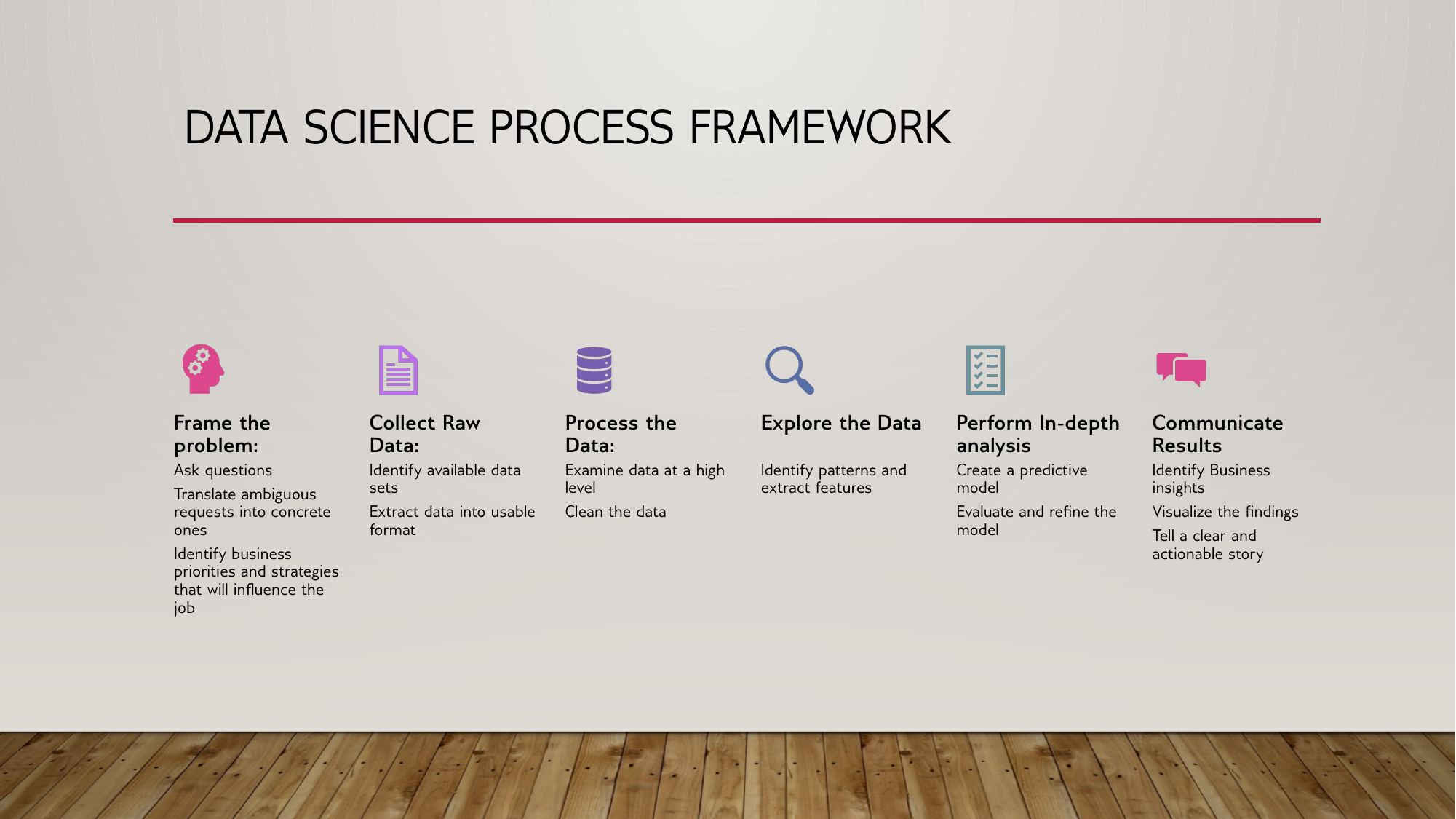

# Data Science Process Framework
Frame the problem:
Ask questions
Translate ambiguous requests into concrete ones
Identify business priorities and strategies that will influence the job
Collect Raw Data:
Identify available data sets
Extract data into usable format
Process the Data:
Examine data at a high level
Clean the data
Explore the Data
Identify patterns and extract features
Perform In-depth analysis
Create a predictive model
Evaluate and refine the model
Communicate Results
Identify Business insights
Visualize the findings
Tell a clear and actionable story